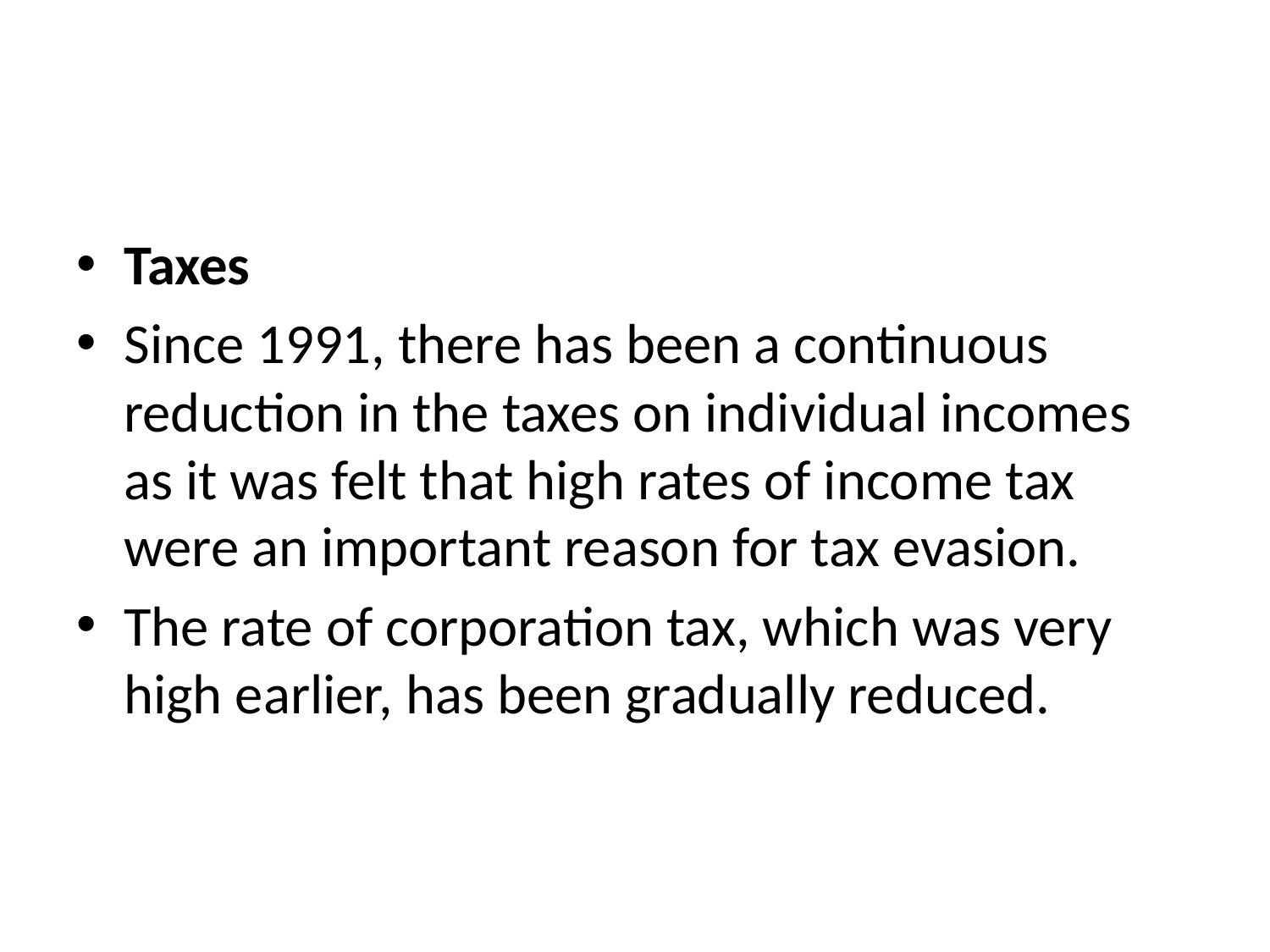

#
Taxes
Since 1991, there has been a continuous reduction in the taxes on individual incomes as it was felt that high rates of income tax were an important reason for tax evasion.
The rate of corporation tax, which was very high earlier, has been gradually reduced.